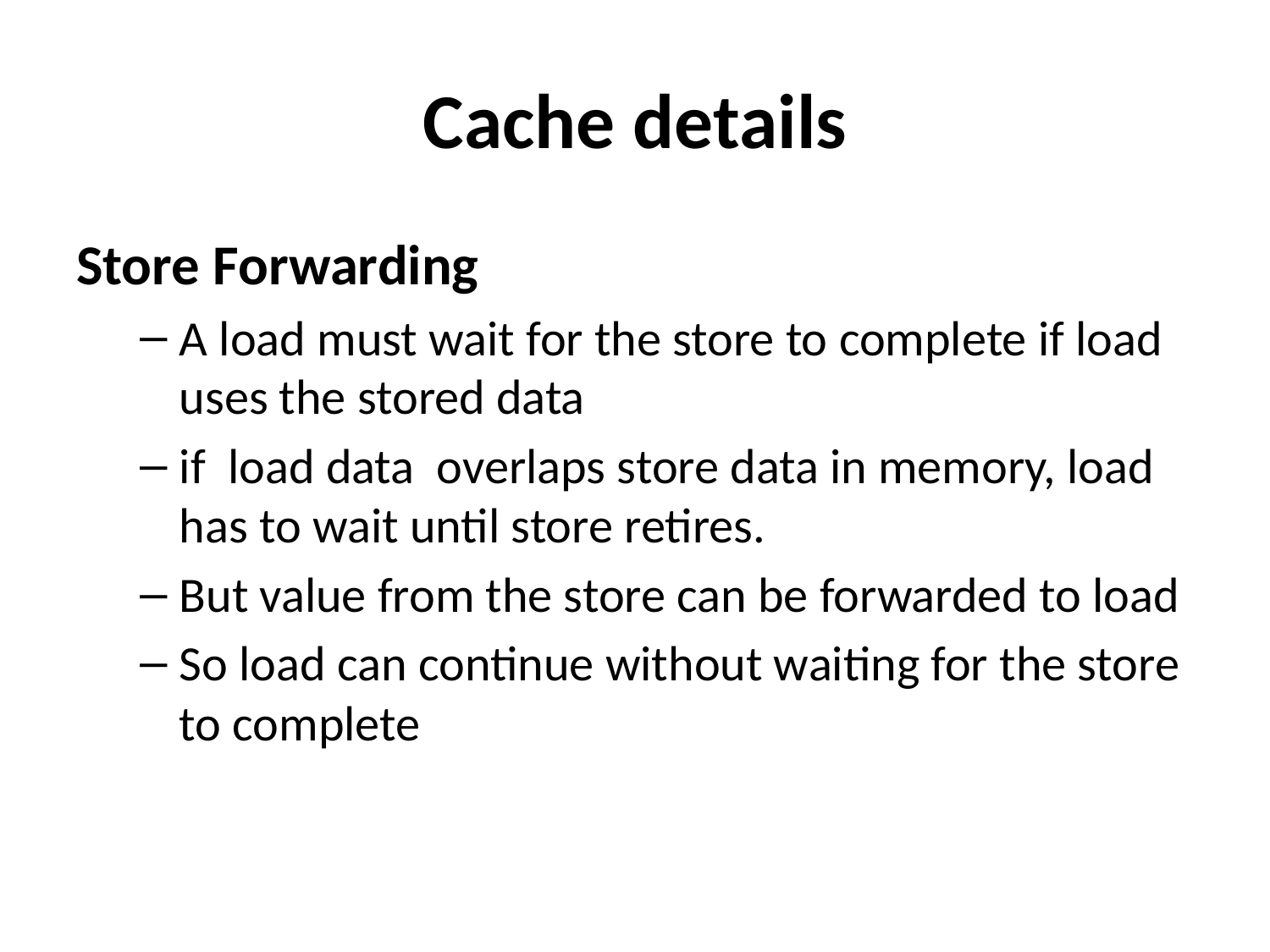

# Cache details
Store Forwarding
A load must wait for the store to complete if load uses the stored data
if  load data  overlaps store data in memory, load has to wait until store retires.
But value from the store can be forwarded to load
So load can continue without waiting for the store to complete